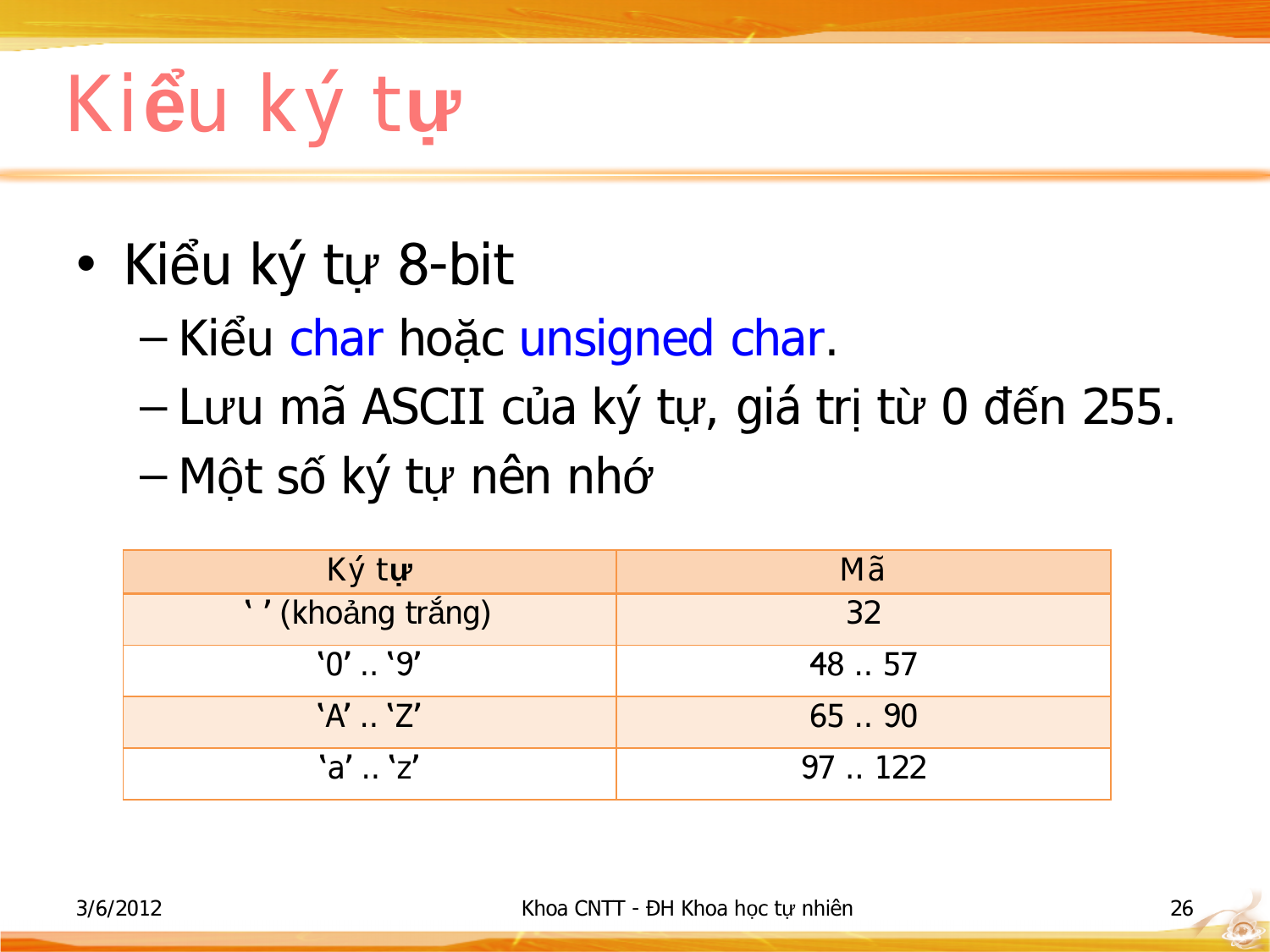

# Kiểu ký tự
Kiểu ký tự 8-bit
Kiểu char hoặc unsigned char.
Lưu mã ASCII của ký tự, giá trị từ 0 đến 255.
Một số ký tự nên nhớ
| Ký tự | Mã |
| --- | --- |
| ‘ ’ (khoảng trắng) | 32 |
| ‘0’ .. ‘9’ | 48 .. 57 |
| ‘A’ .. ‘Z’ | 65 .. 90 |
| ‘a’ .. ‘z’ | 97 .. 122 |
3/6/2012
Khoa CNTT - ĐH Khoa học tự nhiên
26